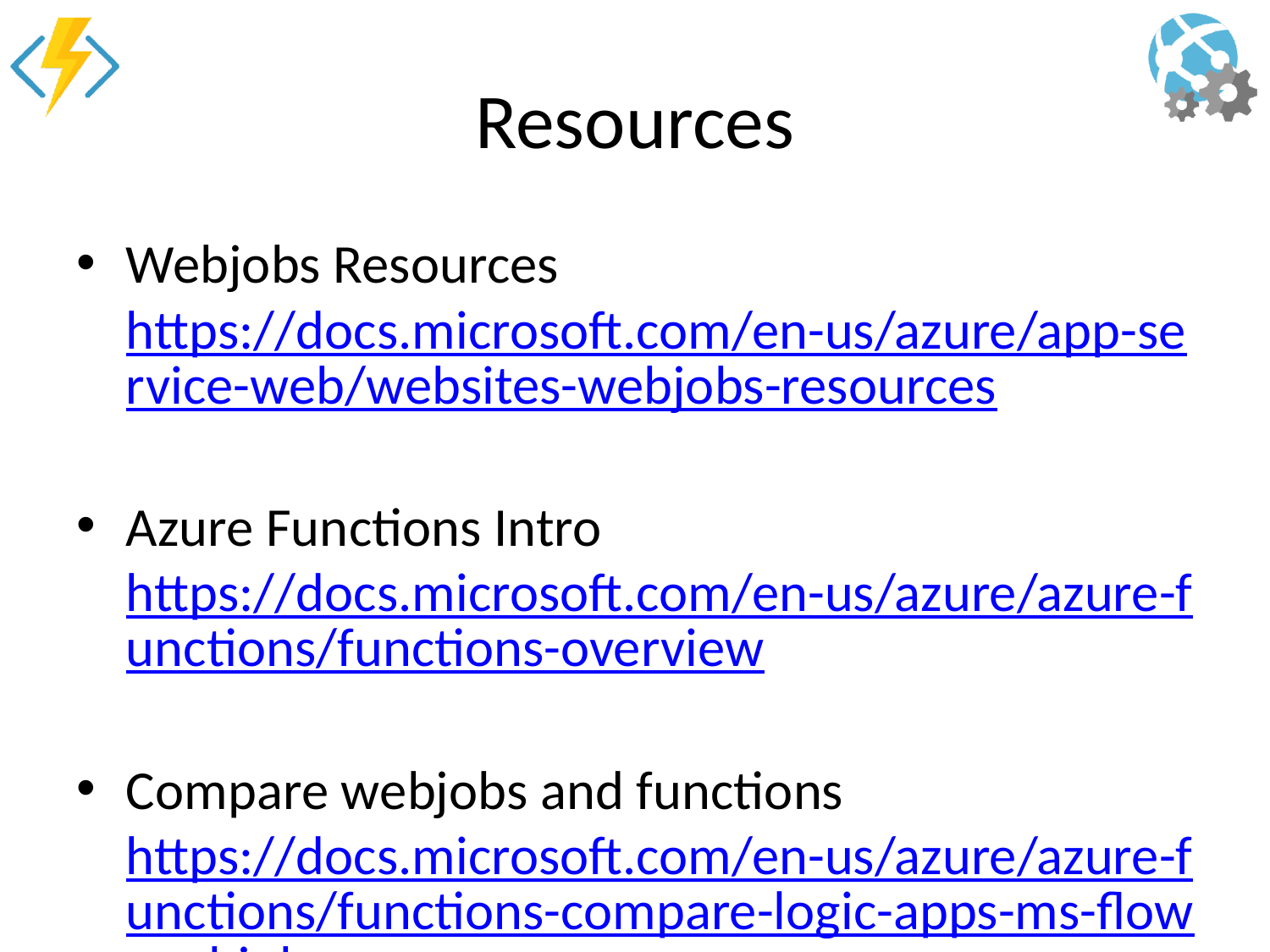

# Resources
Webjobs Resources https://docs.microsoft.com/en-us/azure/app-service-web/websites-webjobs-resources
Azure Functions Intro https://docs.microsoft.com/en-us/azure/azure-functions/functions-overview
Compare webjobs and functions https://docs.microsoft.com/en-us/azure/azure-functions/functions-compare-logic-apps-ms-flow-webjobs